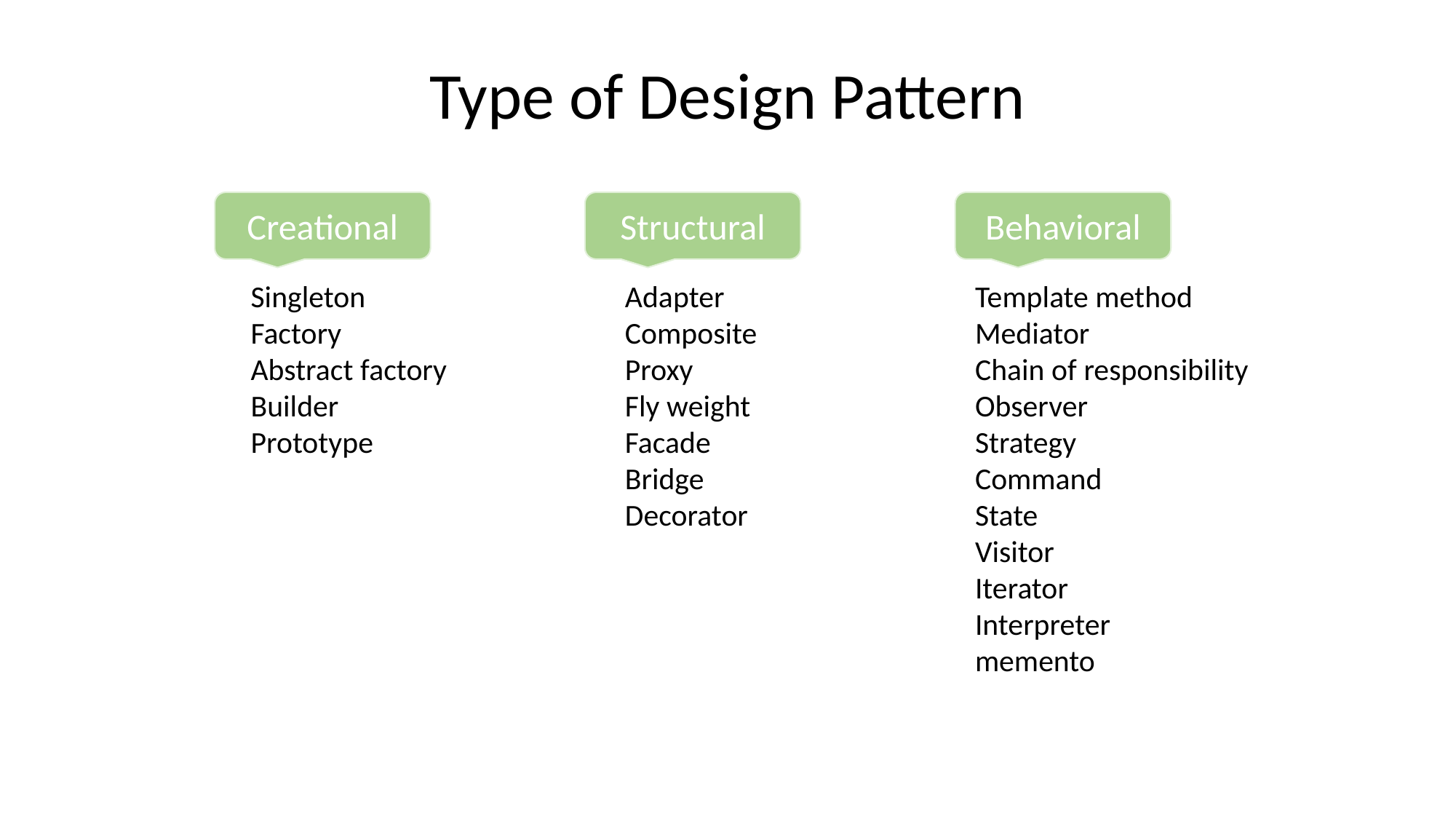

# Type of Design Pattern
Creational
Structural
Behavioral
Singleton
Factory
Abstract factory
Builder
Prototype

Adapter
Composite
Proxy
Fly weight
Facade
Bridge
Decorator

Template method
Mediator
Chain of responsibility
Observer
Strategy
Command
State
Visitor
Iterator
Interpreter
memento